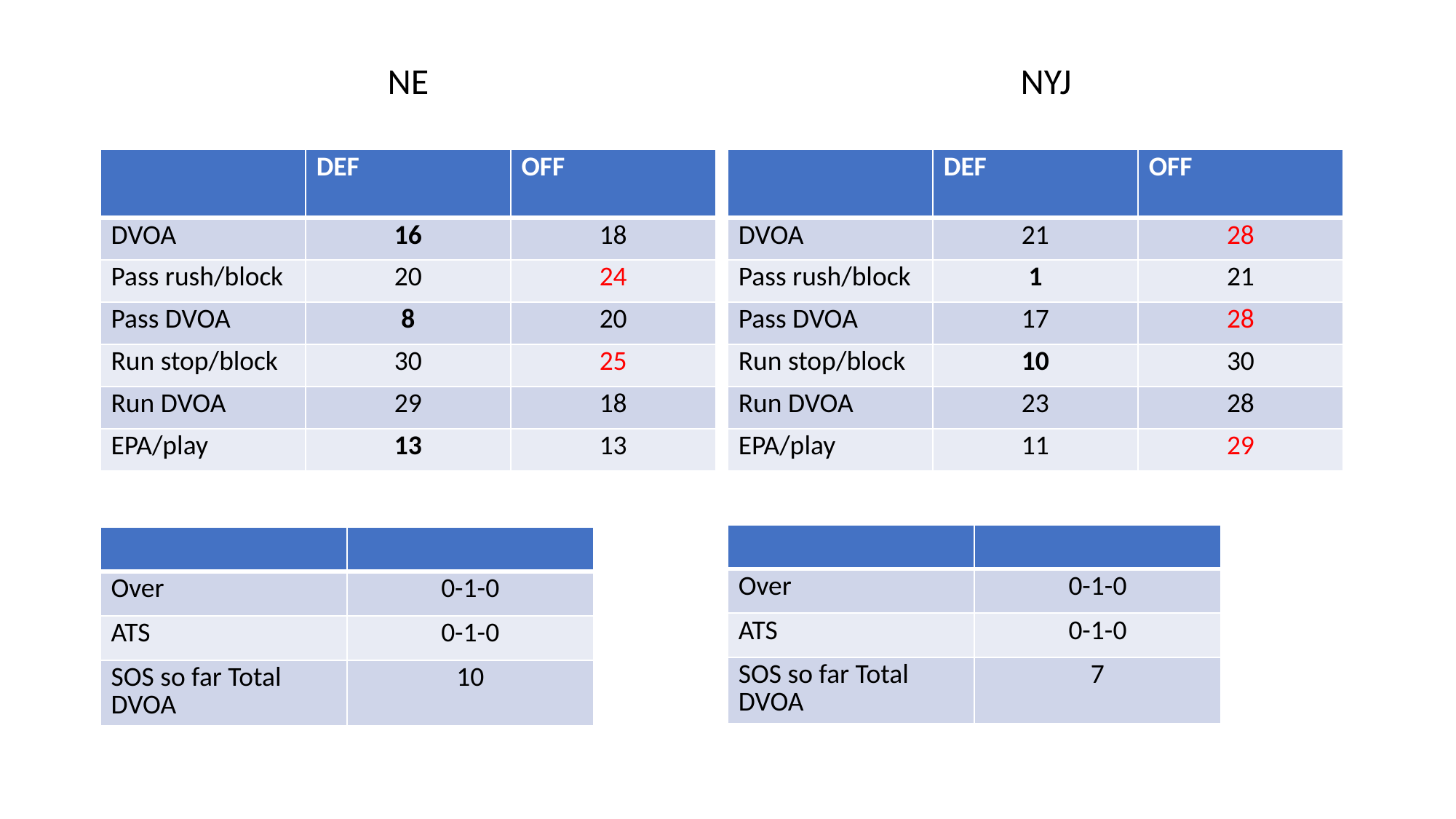

NE
NYJ
|  | DEF | OFF |
| --- | --- | --- |
| DVOA | 16 | 18 |
| Pass rush/block | 20 | 24 |
| Pass DVOA | 8 | 20 |
| Run stop/block | 30 | 25 |
| Run DVOA | 29 | 18 |
| EPA/play | 13 | 13 |
|  | DEF | OFF |
| --- | --- | --- |
| DVOA | 21 | 28 |
| Pass rush/block | 1 | 21 |
| Pass DVOA | 17 | 28 |
| Run stop/block | 10 | 30 |
| Run DVOA | 23 | 28 |
| EPA/play | 11 | 29 |
|  |  |
| --- | --- |
| Over | 0-1-0 |
| ATS | 0-1-0 |
| SOS so far Total DVOA | 7 |
|  |  |
| --- | --- |
| Over | 0-1-0 |
| ATS | 0-1-0 |
| SOS so far Total DVOA | 10 |